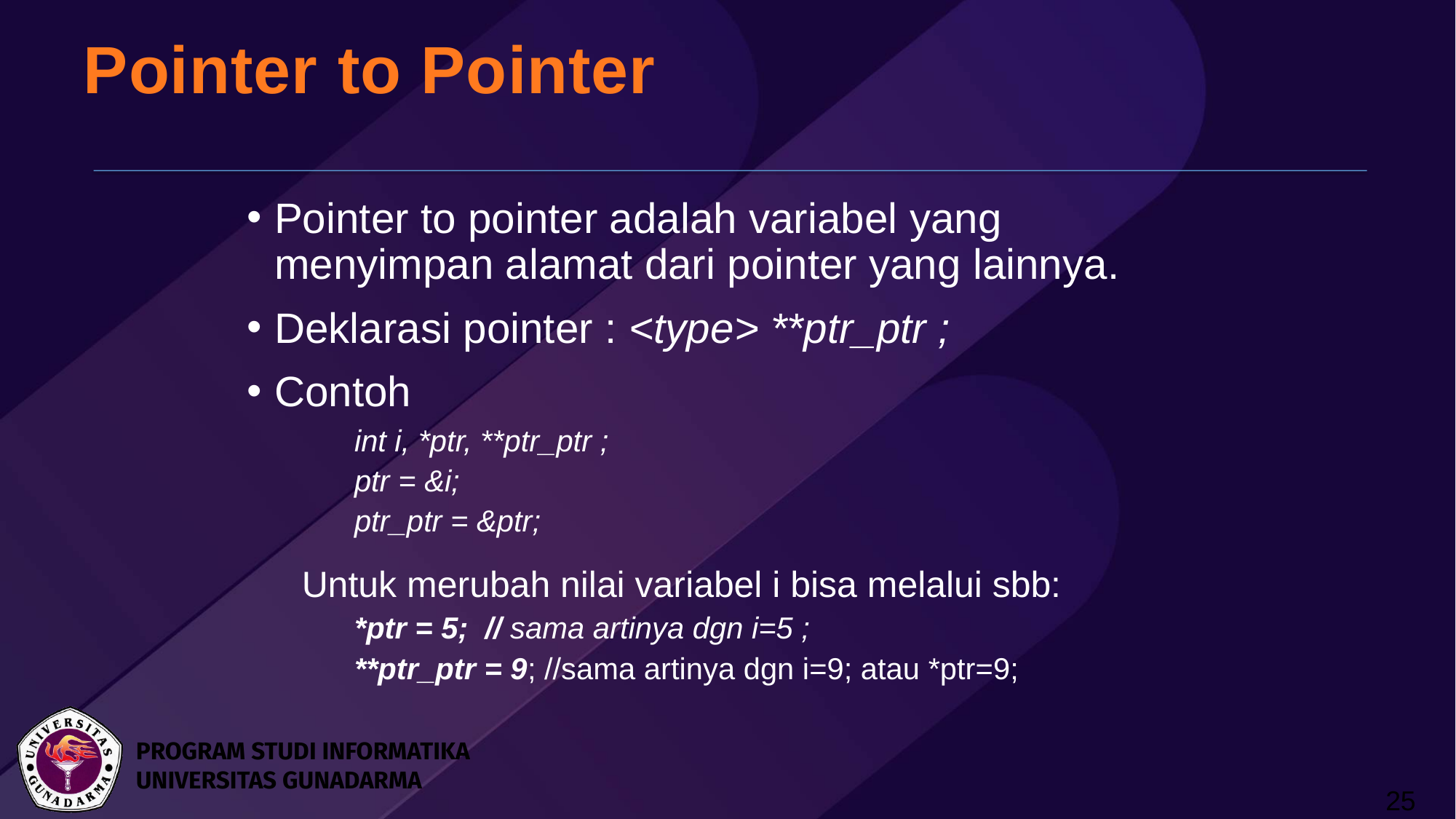

# Pointer to Pointer
Pointer to pointer adalah variabel yang menyimpan alamat dari pointer yang lainnya.
Deklarasi pointer : <type> **ptr_ptr ;
Contoh
int i, *ptr, **ptr_ptr ;
ptr = &i;
ptr_ptr = &ptr;
Untuk merubah nilai variabel i bisa melalui sbb:
*ptr = 5;  // sama artinya dgn i=5 ;
**ptr_ptr = 9; //sama artinya dgn i=9; atau *ptr=9;
25